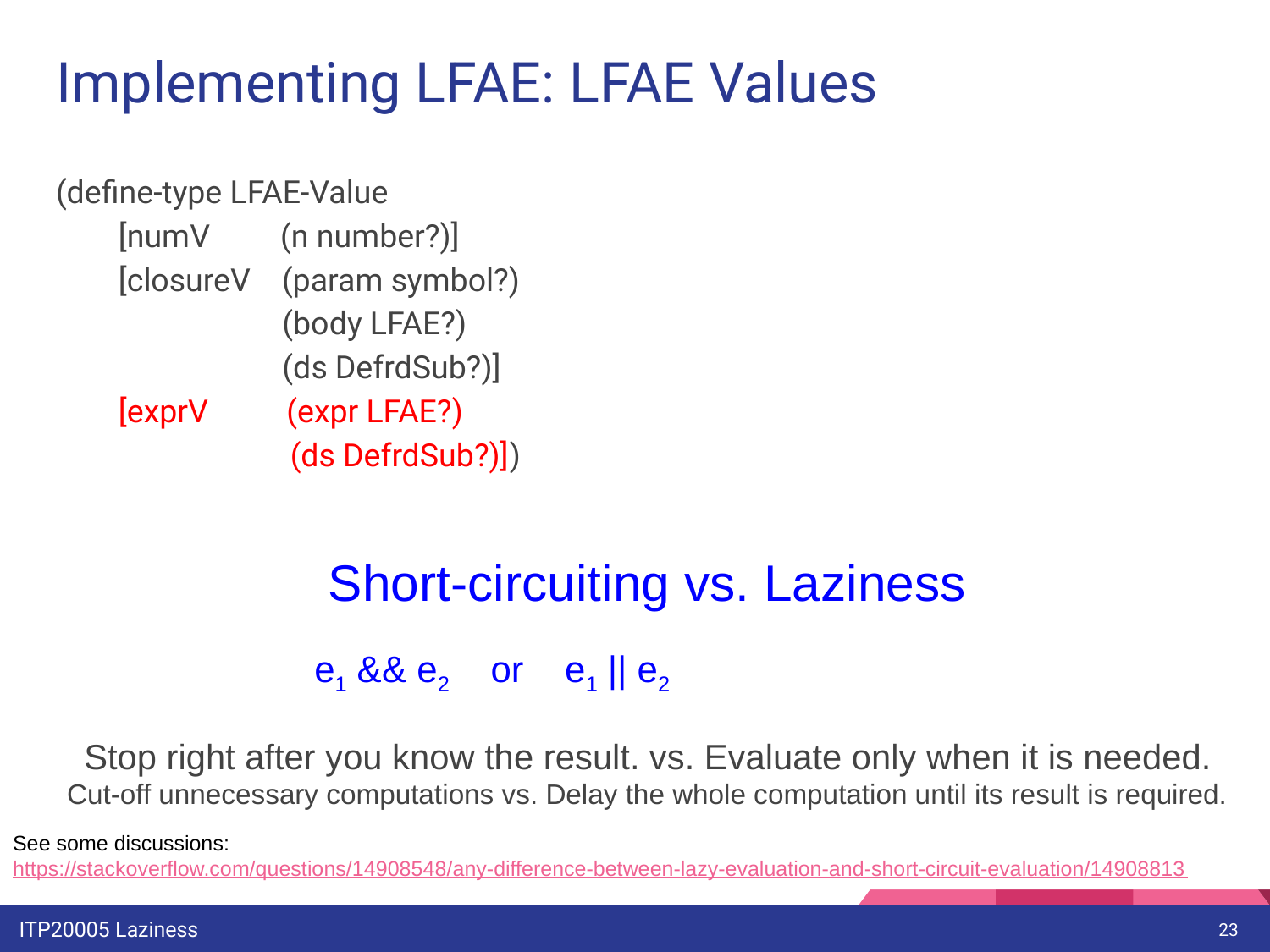

# Implementing LFAE: LFAE Values
(define-type LFAE-Value
        [numV         (n number?)]
        [closureV    (param symbol?)
                             (body LFAE?)
                             (ds DefrdSub?)]
        [exprV          (expr LFAE?)
                              (ds DefrdSub?)])
Short-circuiting vs. Laziness
Stop right after you know the result. vs. Evaluate only when it is needed.
Cut-off unnecessary computations vs. Delay the whole computation until its result is required.
e1 && e2    or    e1 || e2
See some discussions: https://stackoverflow.com/questions/14908548/any-difference-between-lazy-evaluation-and-short-circuit-evaluation/14908813
23